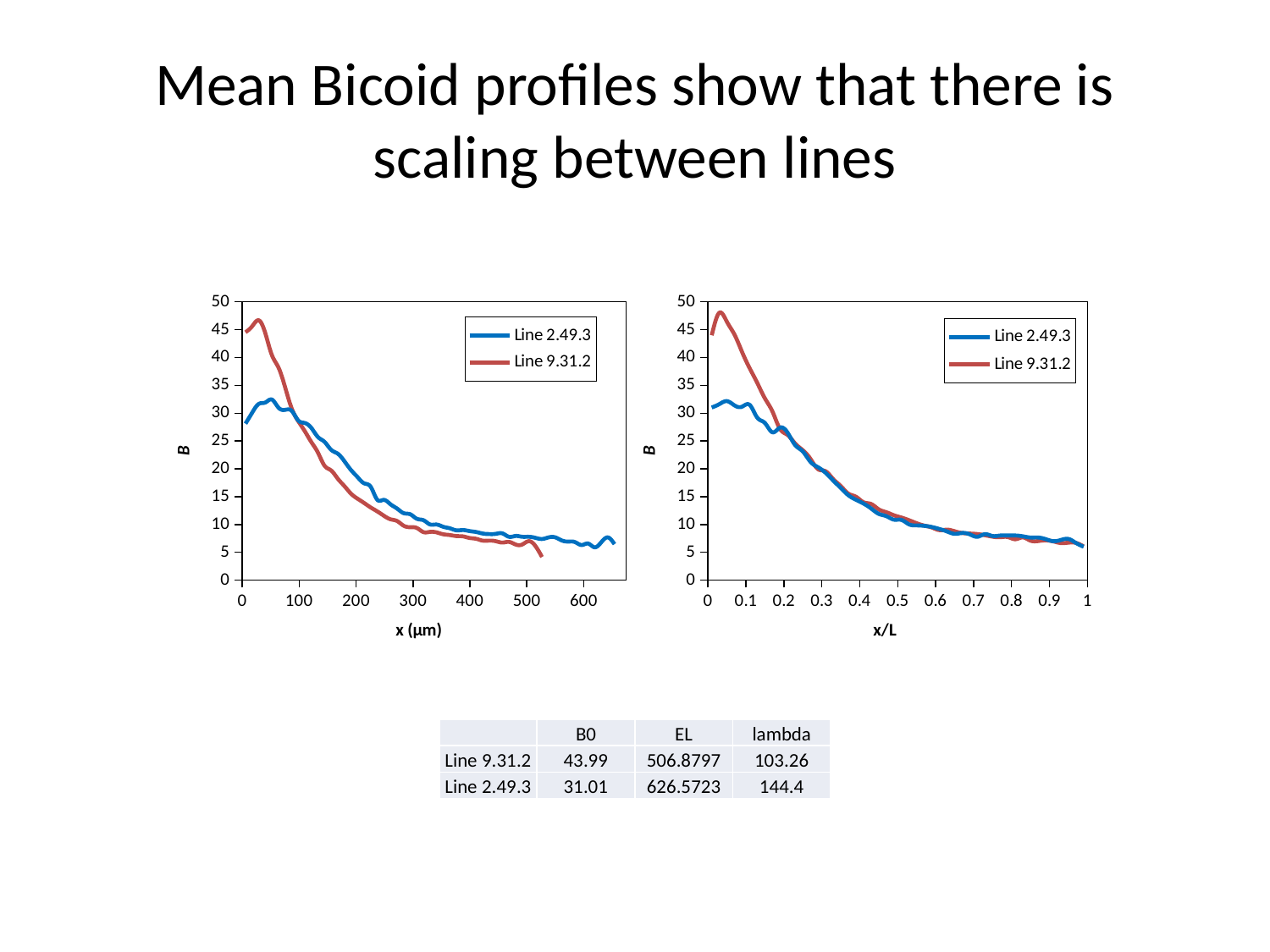

# Mean Bicoid profiles show that there is scaling between lines

### Chart

| Category |  |  |
|---|---|---|

### Chart

| Category |  |  |
|---|---|---|
|  | B0 | EL | lambda |
| --- | --- | --- | --- |
| Line 9.31.2 | 43.99 | 506.8797 | 103.26 |
| Line 2.49.3 | 31.01 | 626.5723 | 144.4 |